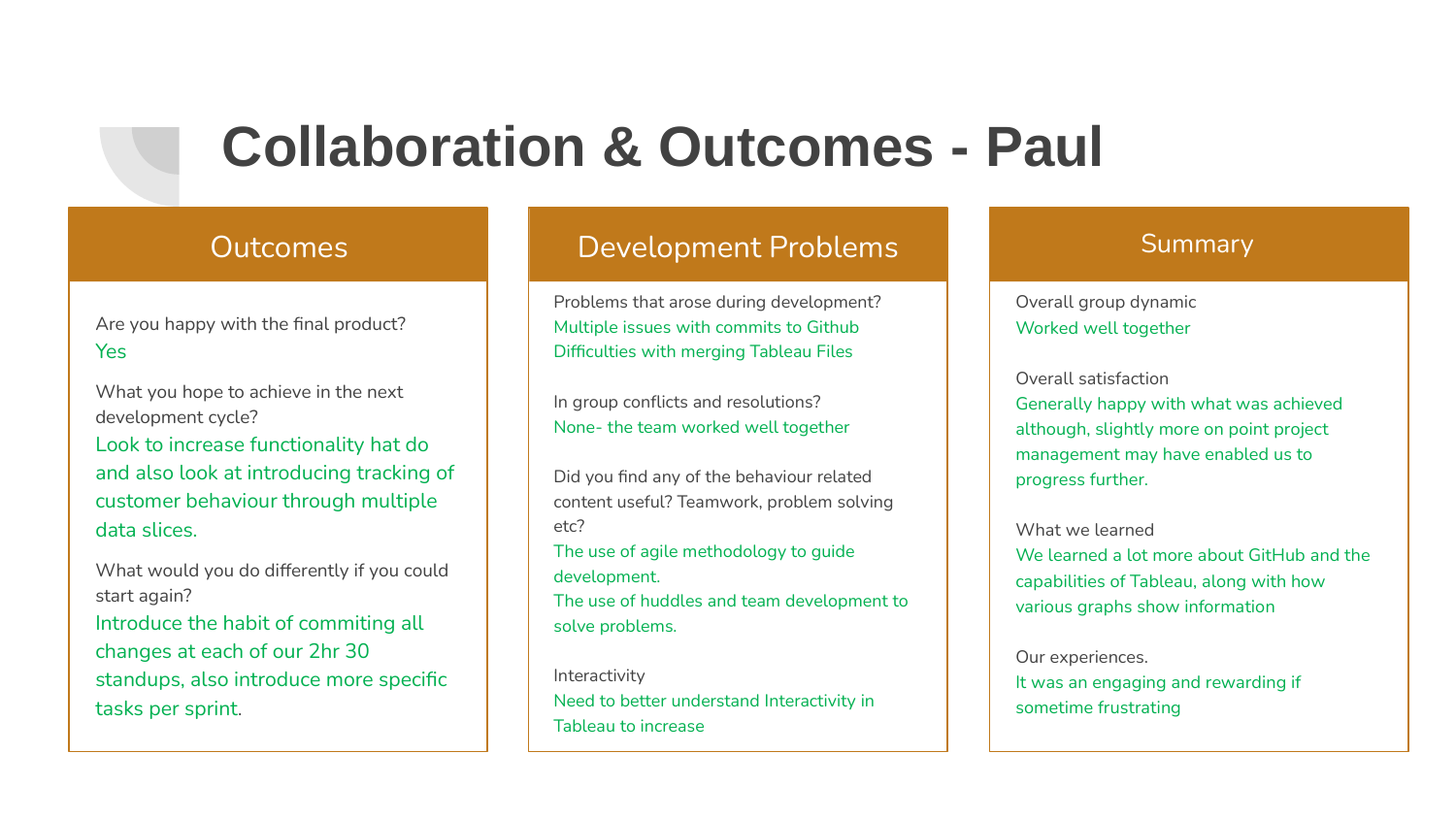

# Collaboration & Outcomes - Paul

Outcomes

Collaboration
Development Problems

Summary
Problems that arose during development?
Multiple issues with commits to Github
Difficulties with merging Tableau Files

In group conflicts and resolutions?
None- the team worked well together

Did you find any of the behaviour related content useful? Teamwork, problem solving etc?
The use of agile methodology to guide development.
The use of huddles and team development to solve problems.

Interactivity
Need to better understand Interactivity in Tableau to increase
Overall group dynamic
Worked well together

Overall satisfaction
Generally happy with what was achieved although, slightly more on point project management may have enabled us to progress further.

What we learned
We learned a lot more about GitHub and the capabilities of Tableau, along with how various graphs show information

Our experiences.
It was an engaging and rewarding if sometime frustrating
Are you happy with the final product?
Yes
What you hope to achieve in the next development cycle?
Look to increase functionality hat do and also look at introducing tracking of customer behaviour through multiple data slices.
What would you do differently if you could start again?
Introduce the habit of commiting all changes at each of our 2hr 30 standups, also introduce more specific tasks per sprint.